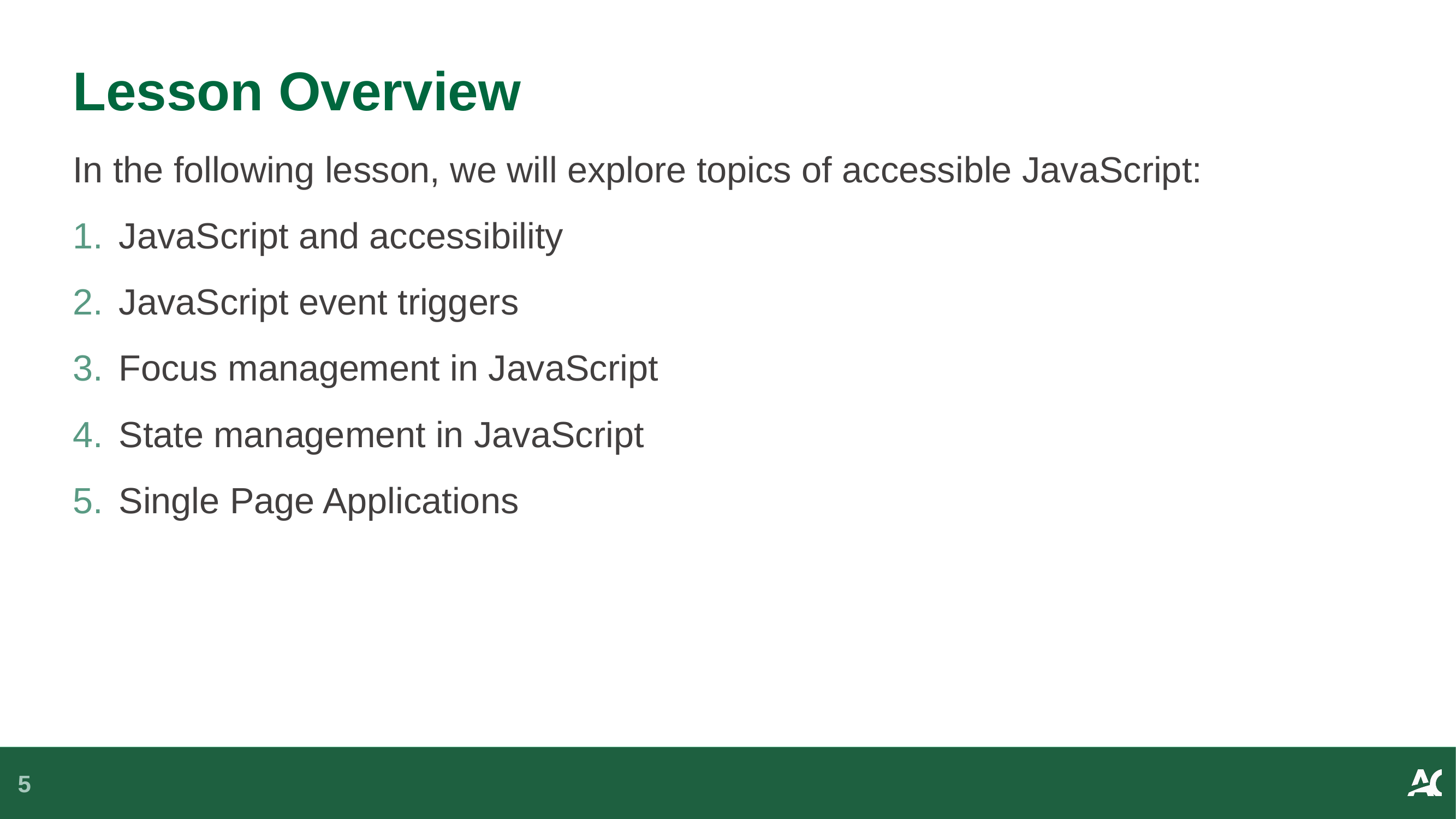

# Lesson Overview
In the following lesson, we will explore topics of accessible JavaScript:
JavaScript and accessibility
JavaScript event triggers
Focus management in JavaScript
State management in JavaScript
Single Page Applications
5